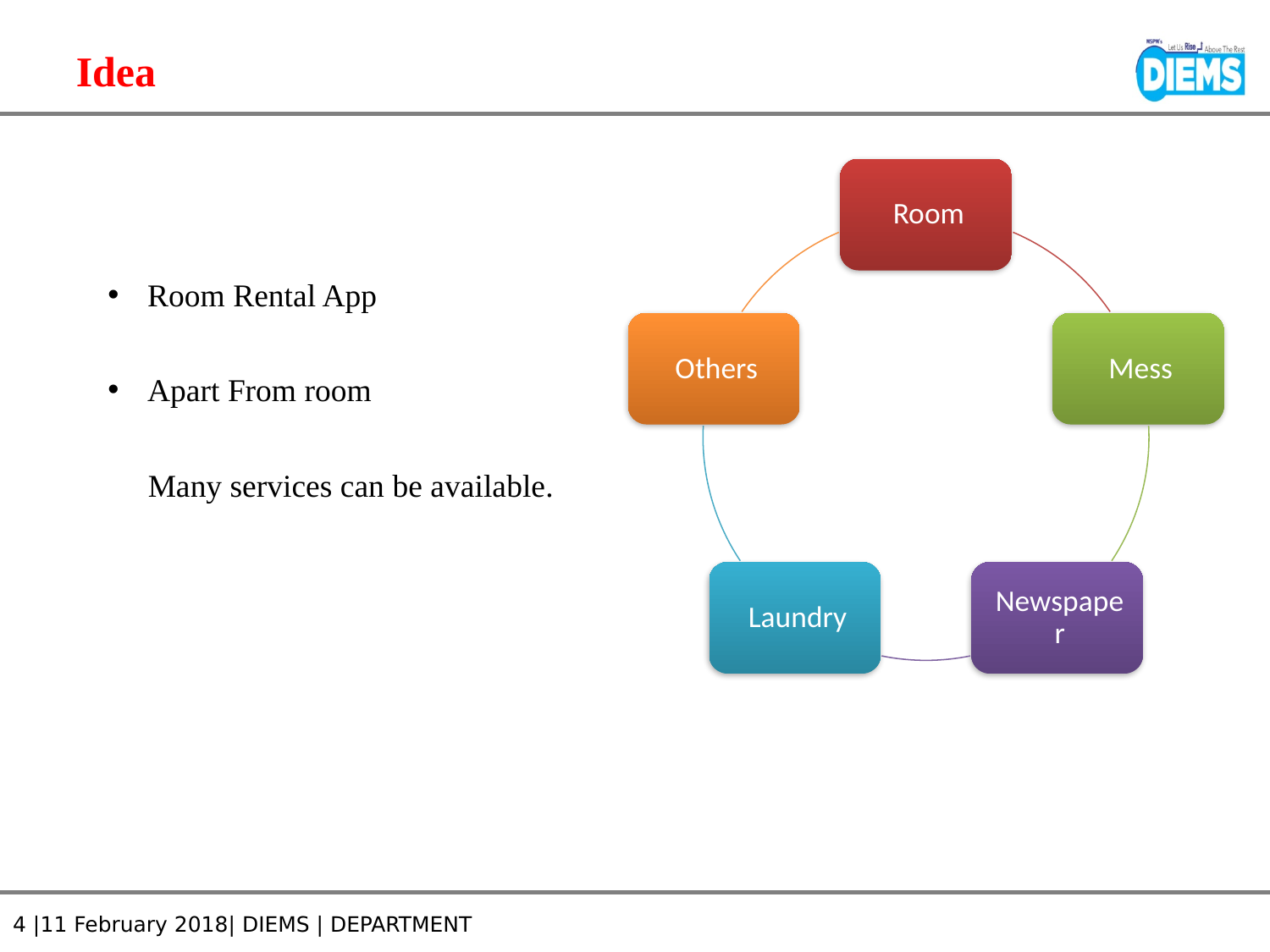

# Idea
Room
Mess
Newspaper
Laundry
Others
Room Rental App
Apart From room
     Many services can be available.